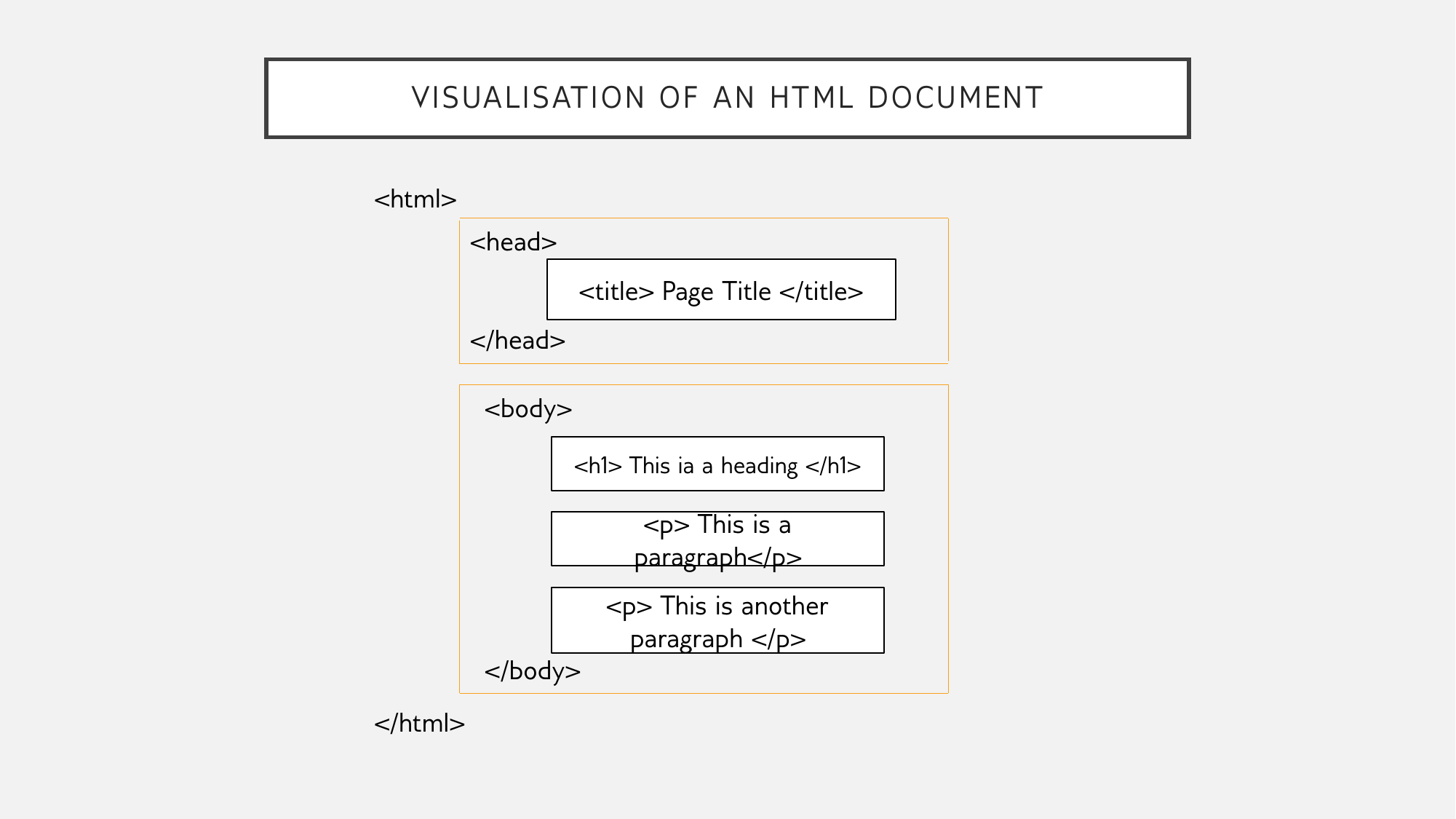

# Visualisation of an html document

<html>

</html>

<head>

</head>
<title> Page Title </title>
<body>

</body>
<h1> This ia a heading </h1>
<p> This is a paragraph</p>
<p> This is another paragraph </p>